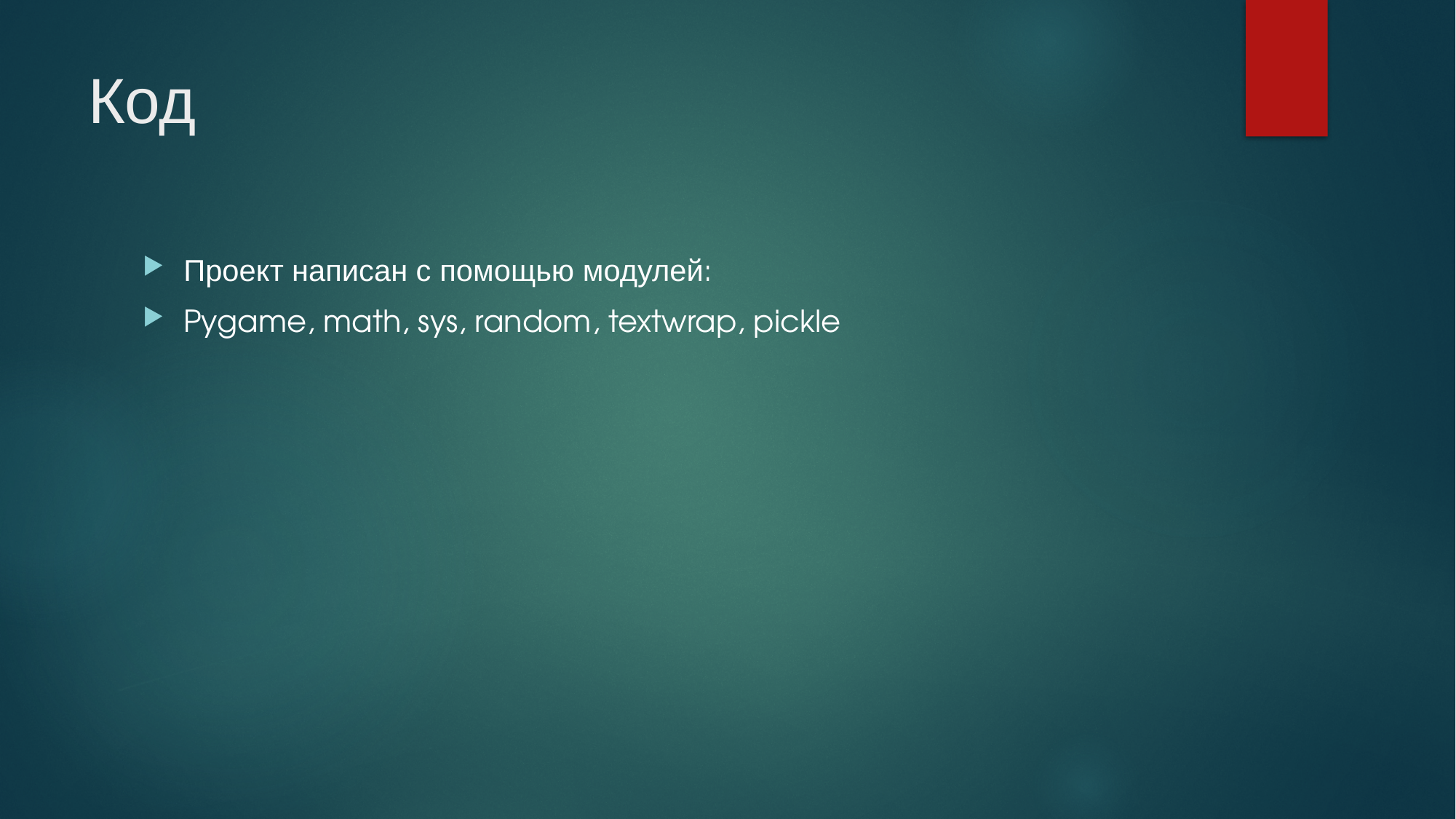

# Код
Проект написан с помощью модулей:
Pygame, math, sys, random, textwrap, pickle